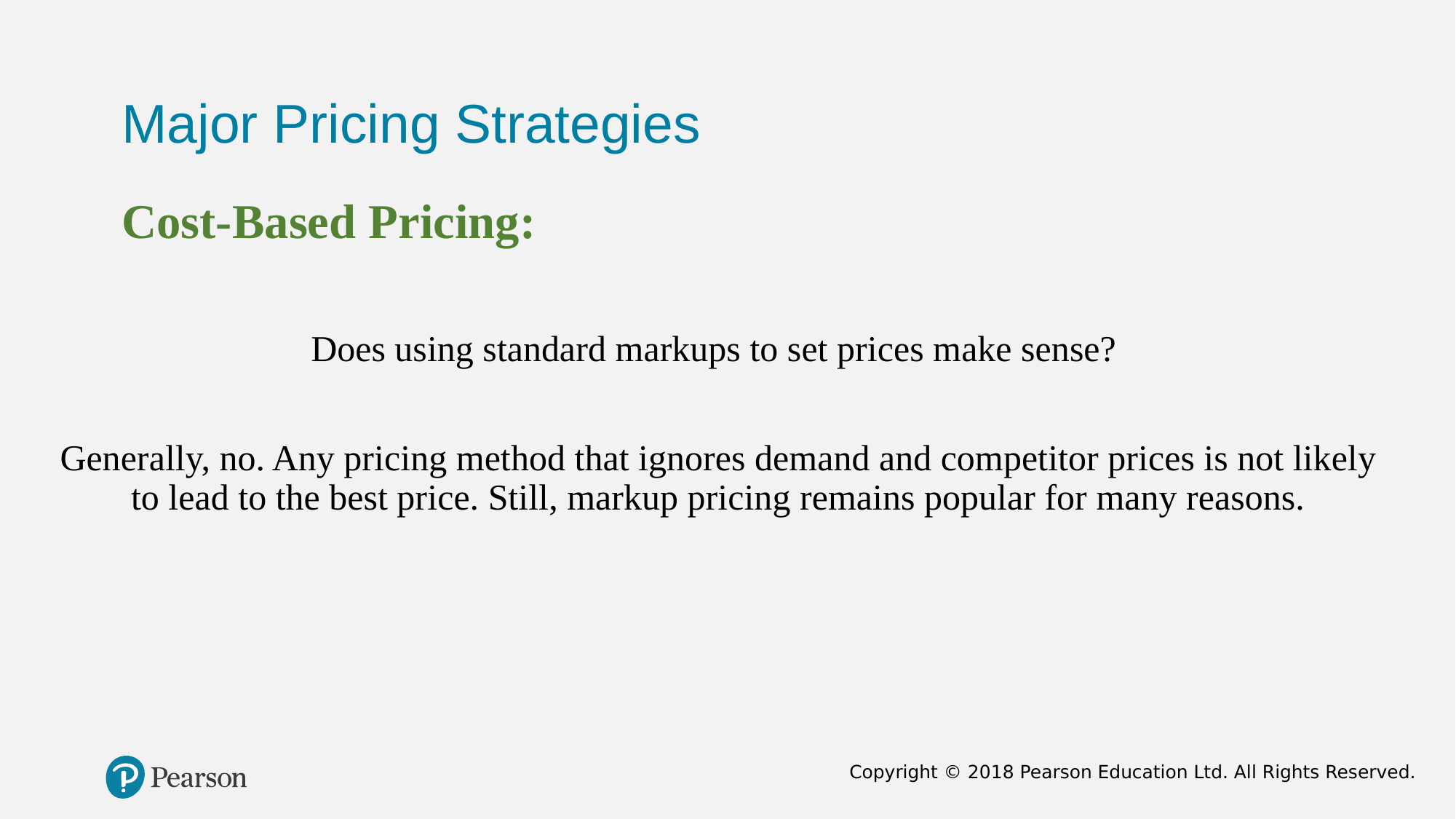

# Major Pricing Strategies
Cost-Based Pricing:

Does using standard markups to set prices make sense?

Generally, no. Any pricing method that ignores demand and competitor prices is not likely to lead to the best price. Still, markup pricing remains popular for many reasons.